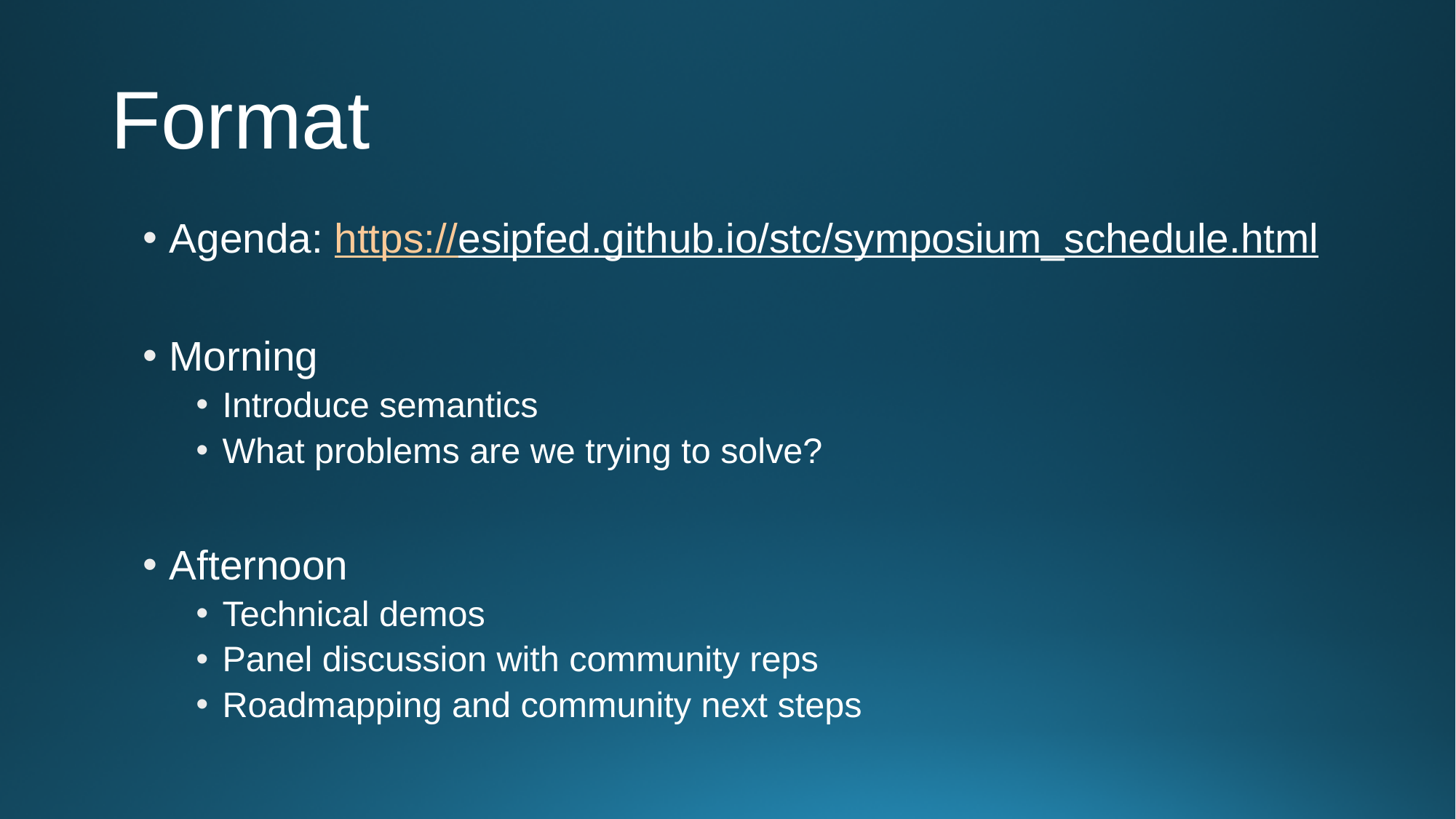

# Format
Agenda: https://esipfed.github.io/stc/symposium_schedule.html

Morning
Introduce semantics
What problems are we trying to solve?

Afternoon
Technical demos
Panel discussion with community reps
Roadmapping and community next steps